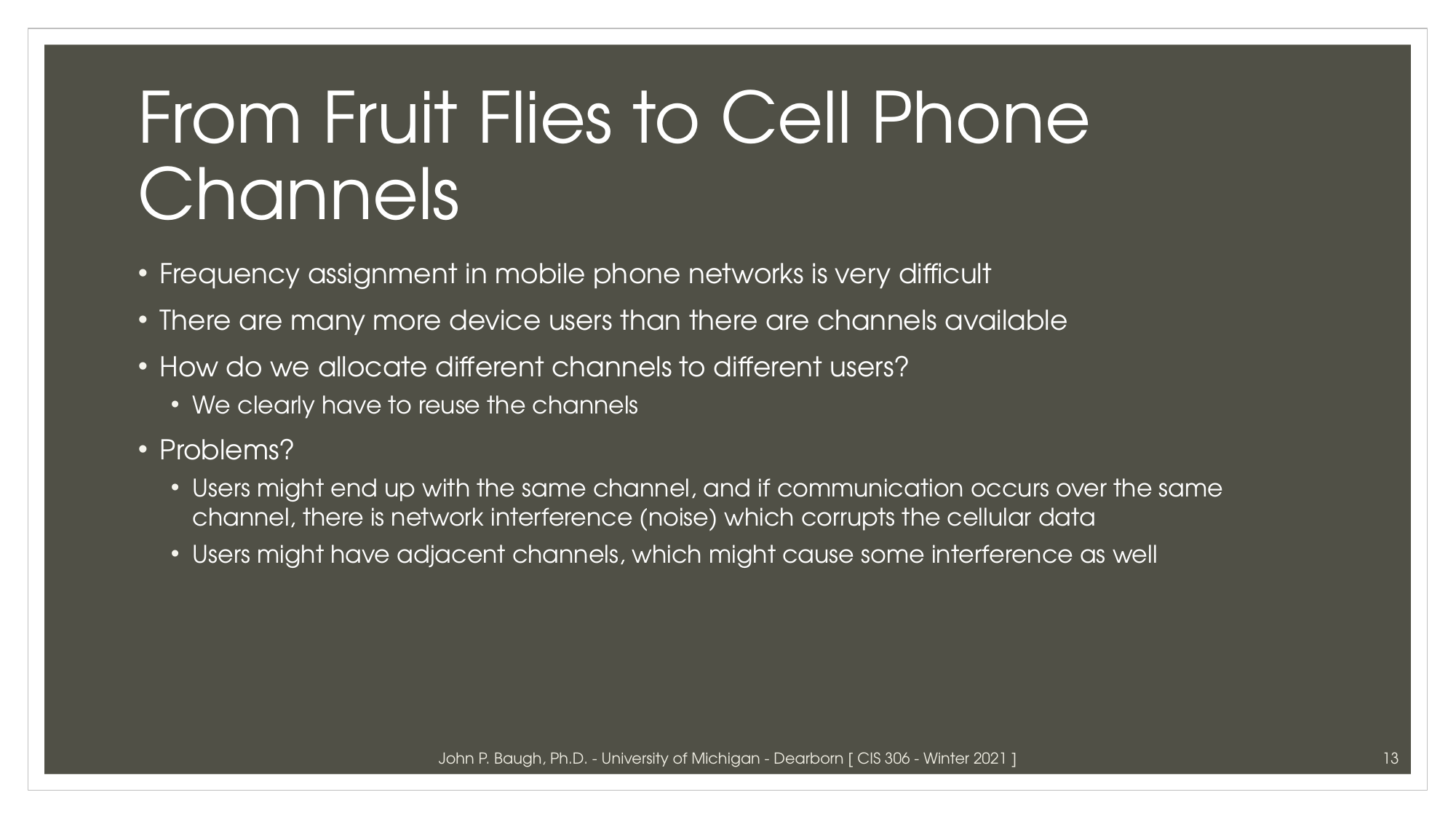

# From Fruit Flies to Cell Phone Channels
Frequency assignment in mobile phone networks is very difficult
There are many more device users than there are channels available
How do we allocate different channels to different users?
We clearly have to reuse the channels
Problems?
Users might end up with the same channel, and if communication occurs over the same channel, there is network interference (noise) which corrupts the cellular data
Users might have adjacent channels, which might cause some interference as well
John P. Baugh, Ph.D. - University of Michigan - Dearborn [ CIS 306 - Winter 2021 ]
13